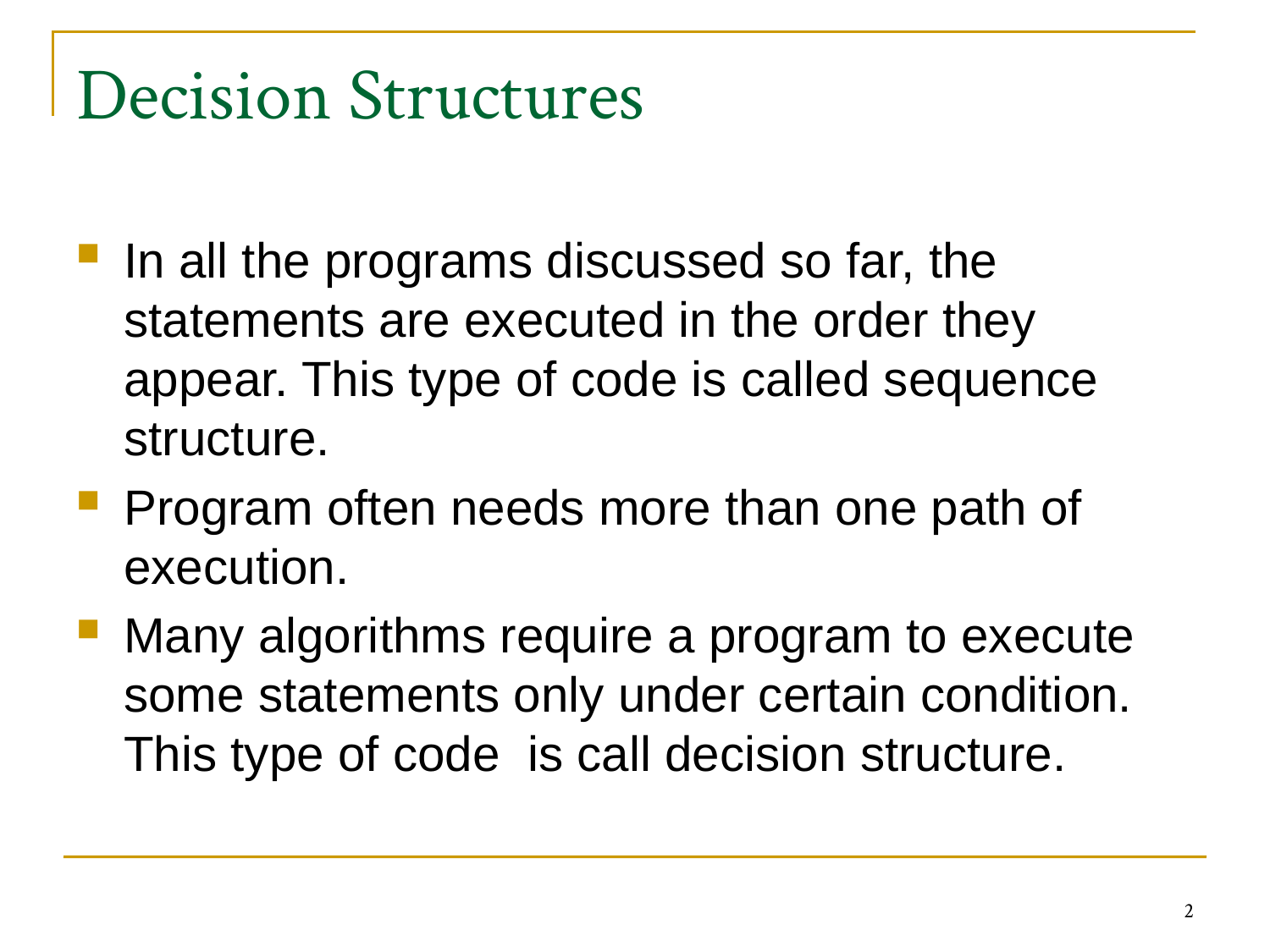

# Decision Structures
In all the programs discussed so far, the statements are executed in the order they appear. This type of code is called sequence structure.
Program often needs more than one path of execution.
Many algorithms require a program to execute some statements only under certain condition. This type of code  is call decision structure.

2